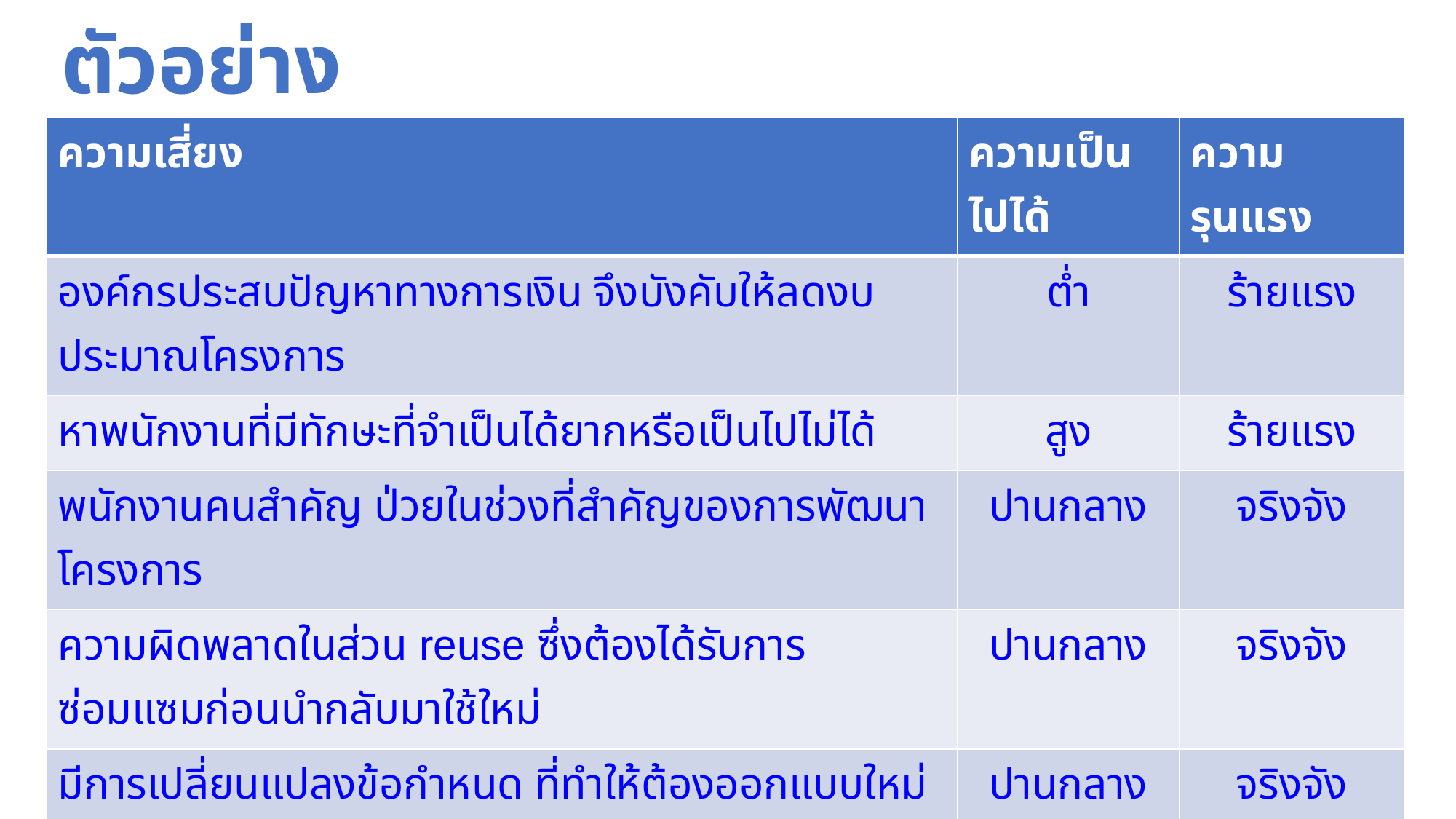

# ตัวอย่าง
| ความเสี่ยง | ความเป็นไปได้ | ความรุนแรง |
| --- | --- | --- |
| องค์กรประสบปัญหาทางการเงิน จึงบังคับให้ลดงบประมาณโครงการ | ต่ำ | ร้ายแรง |
| หาพนักงานที่มีทักษะที่จำเป็นได้ยากหรือเป็นไปไม่ได้ | สูง | ร้ายแรง |
| พนักงานคนสำคัญ ป่วยในช่วงที่สำคัญของการพัฒนาโครงการ | ปานกลาง | จริงจัง |
| ความผิดพลาดในส่วน reuse ซึ่งต้องได้รับการซ่อมแซมก่อนนำกลับมาใช้ใหม่ | ปานกลาง | จริงจัง |
| มีการเปลี่ยนแปลงข้อกำหนด ที่ทำให้ต้องออกแบบใหม่ | ปานกลาง | จริงจัง |
| องค์กรมีการปรับโครงสร้างใหม่ เพื่อให้ผู้บริหารคนอื่นมารับผิดชอบโครงการ | สูง | จริงจัง |
| ฐานข้อมูลที่ใช้ในระบบไม่สามารถประมวลผลการทำธุรกรรมเป็นจำนวนมาก ในเวลาต่อวินาทีตามที่คาดไว้ | ปานกลาง | จริงจัง |
| ประมาณเวลาในการพัฒนาซอฟต์แวร์ต่ำเกินจริง | สูง | จริงจัง |
2561.09.04
Week 04 Project management
21